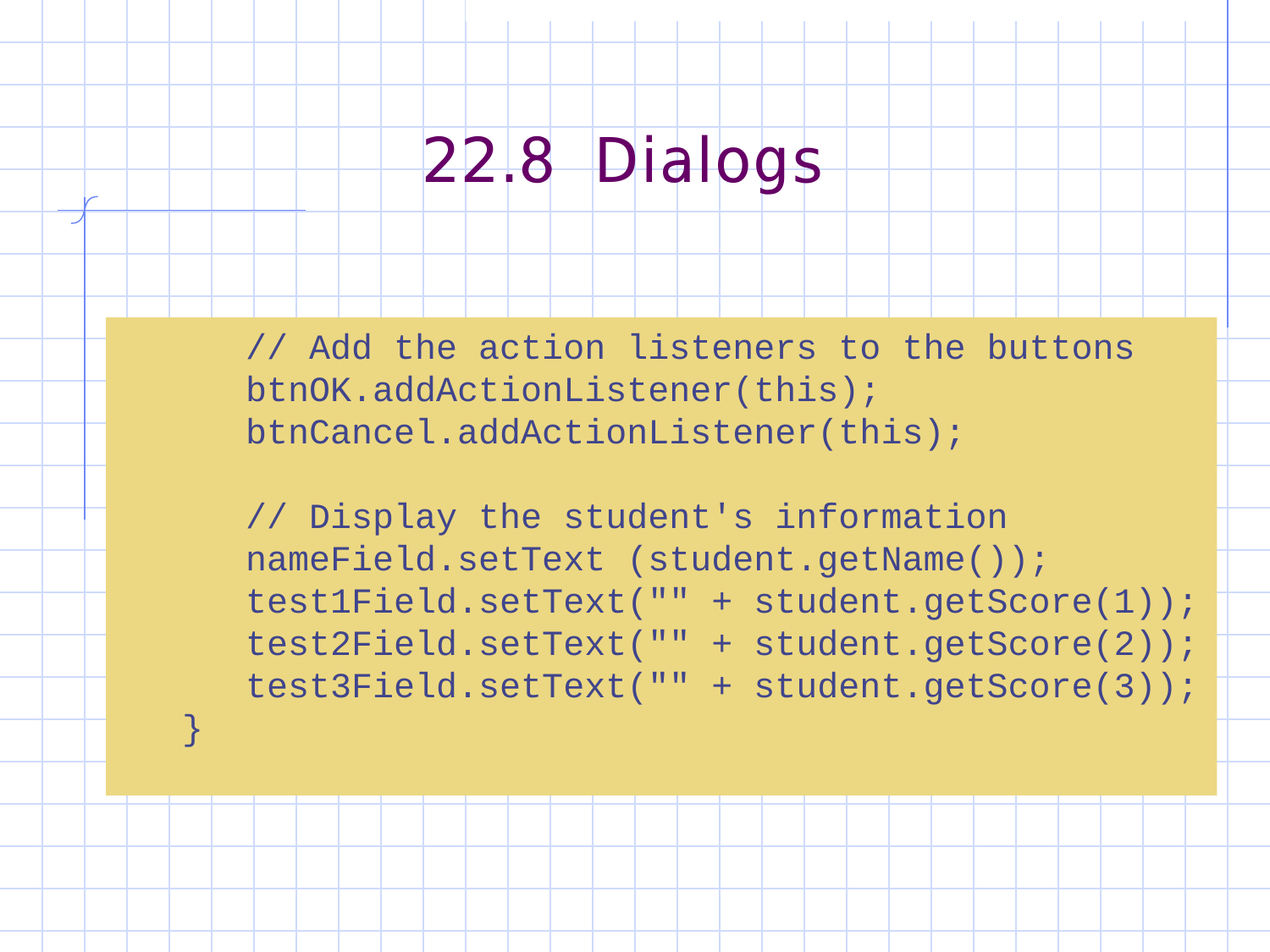

# 22.8  Dialogs
      // Add the action listeners to the buttons
      btnOK.addActionListener(this);
      btnCancel.addActionListener(this);

      // Display the student's information
      nameField.setText (student.getName());
      test1Field.setText("" + student.getScore(1));
      test2Field.setText("" + student.getScore(2));
      test3Field.setText("" + student.getScore(3));
   }